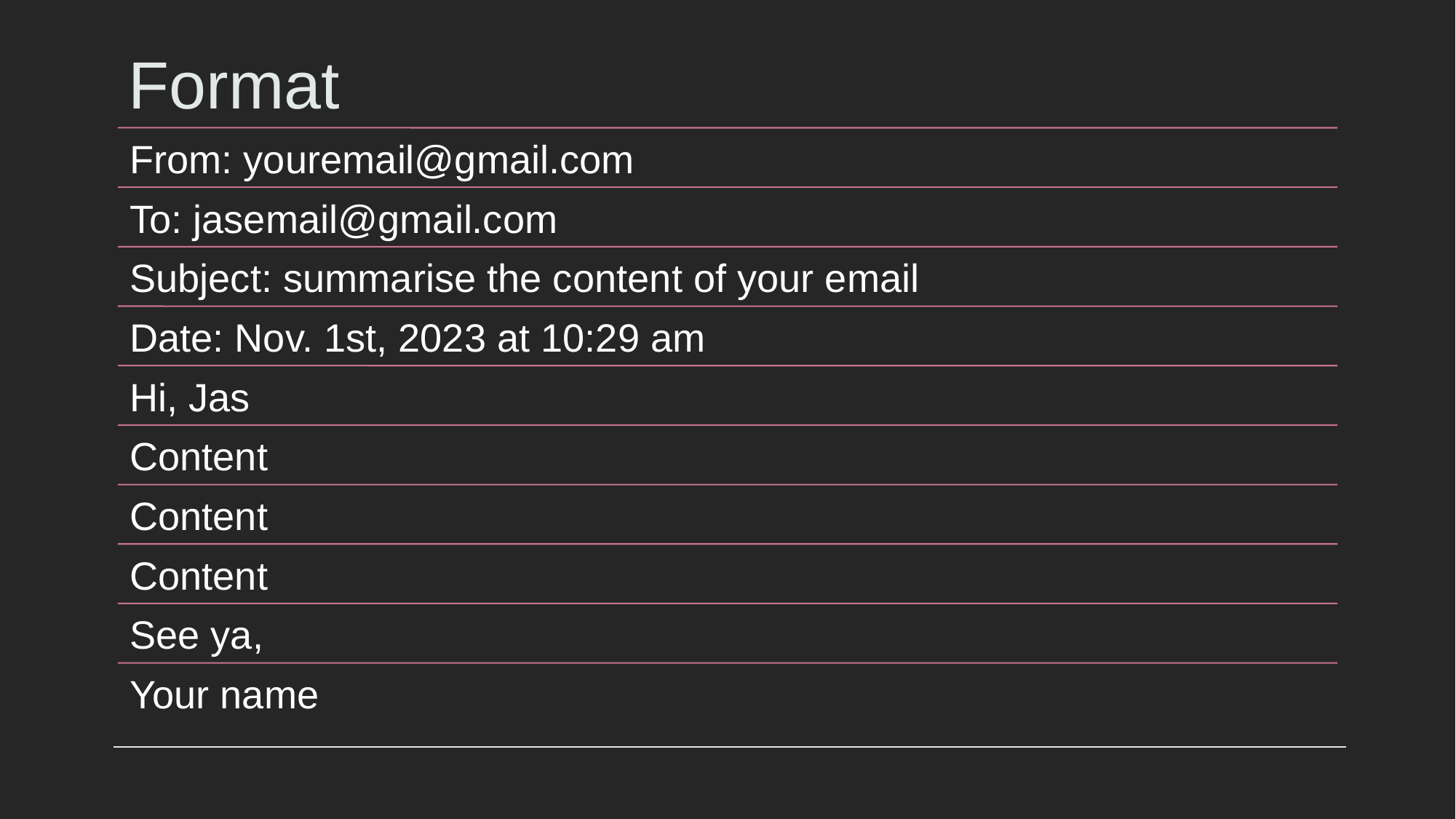

# Format
From: youremail@gmail.com
To: jasemail@gmail.com
Subject: summarise the content of your email
Date: Nov. 1st, 2023 at 10:29 am
Hi, Jas
Content
Content
Content
See ya,
Your name